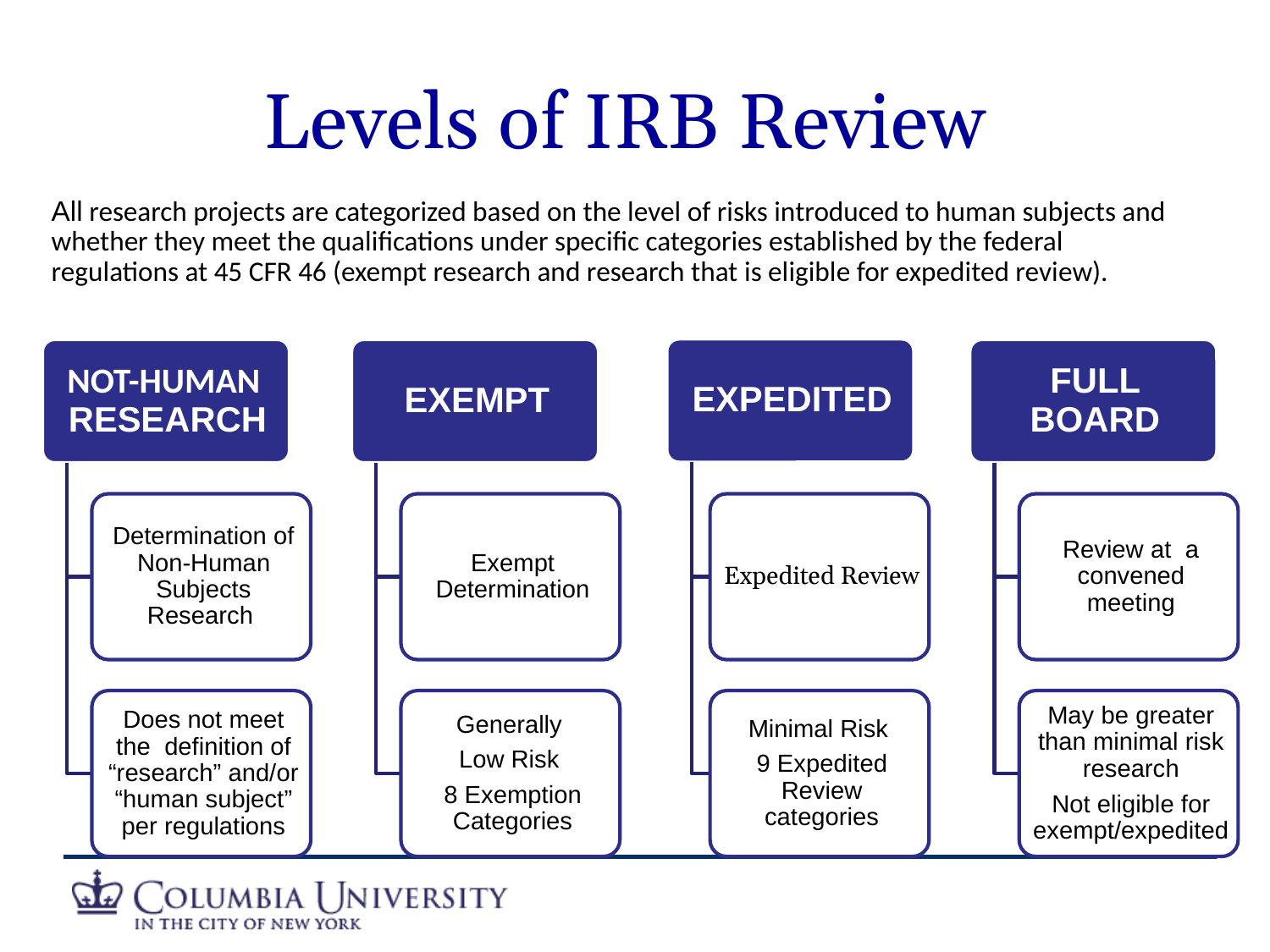

# Levels of IRB Review
All research projects are categorized based on the level of risks introduced to human subjects and whether they meet the qualifications under specific categories established by the federal regulations at 45 CFR 46 (exempt research and research that is eligible for expedited review).
NOT-HUMAN  RESEARCH
Determination of Non-Human Subjects Research
Does not meet the  definition of “research” and/or “human subject” per regulations
EXEMPT
Exempt Determination
Generally
Low Risk
8 Exemption Categories
EXPEDITED
Expedited Review
Minimal Risk
9 Expedited Review categories
FULL BOARD
Review at  a convened meeting
May be greater than minimal risk research
Not eligible for exempt/expedited